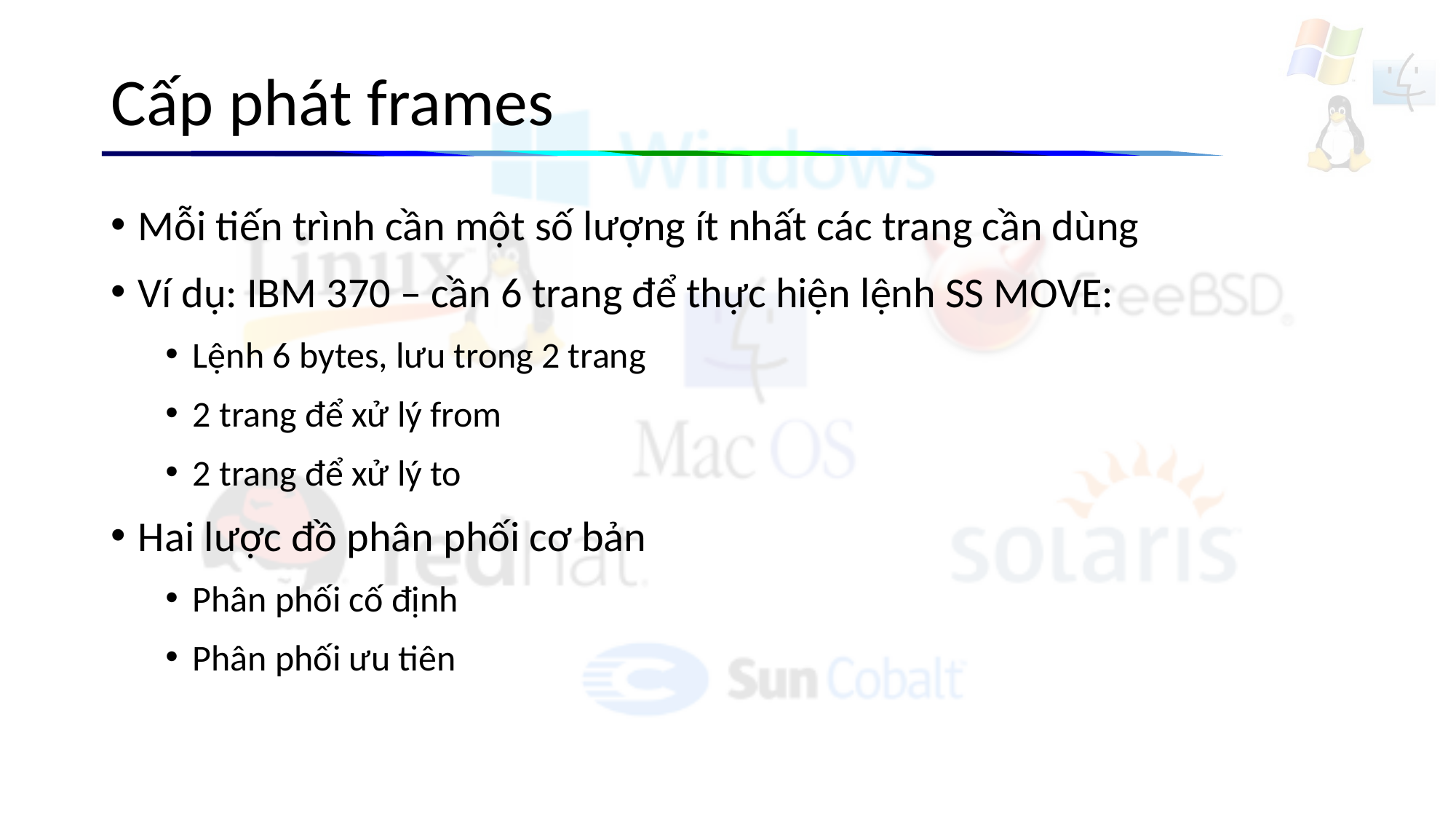

# Cấp phát frames
Mỗi tiến trình cần một số lượng ít nhất các trang cần dùng
Ví dụ: IBM 370 – cần 6 trang để thực hiện lệnh SS MOVE:
Lệnh 6 bytes, lưu trong 2 trang
2 trang để xử lý from
2 trang để xử lý to
Hai lược đồ phân phối cơ bản
Phân phối cố định
Phân phối ưu tiên